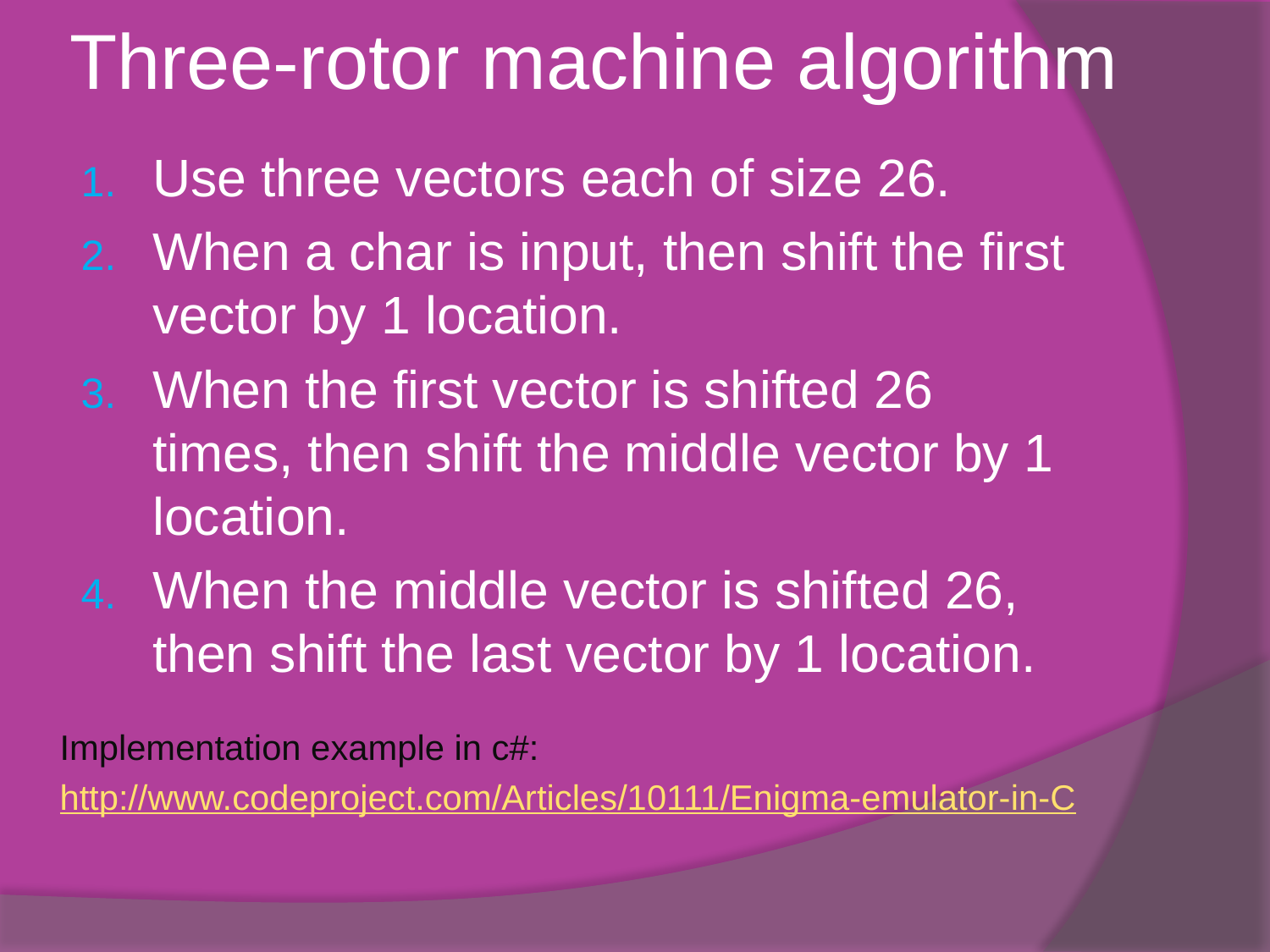

# Three-rotor machine algorithm
Use three vectors each of size 26.
When a char is input, then shift the first vector by 1 location.
When the first vector is shifted 26 times, then shift the middle vector by 1 location.
When the middle vector is shifted 26, then shift the last vector by 1 location.
Implementation example in c#:
http://www.codeproject.com/Articles/10111/Enigma-emulator-in-C